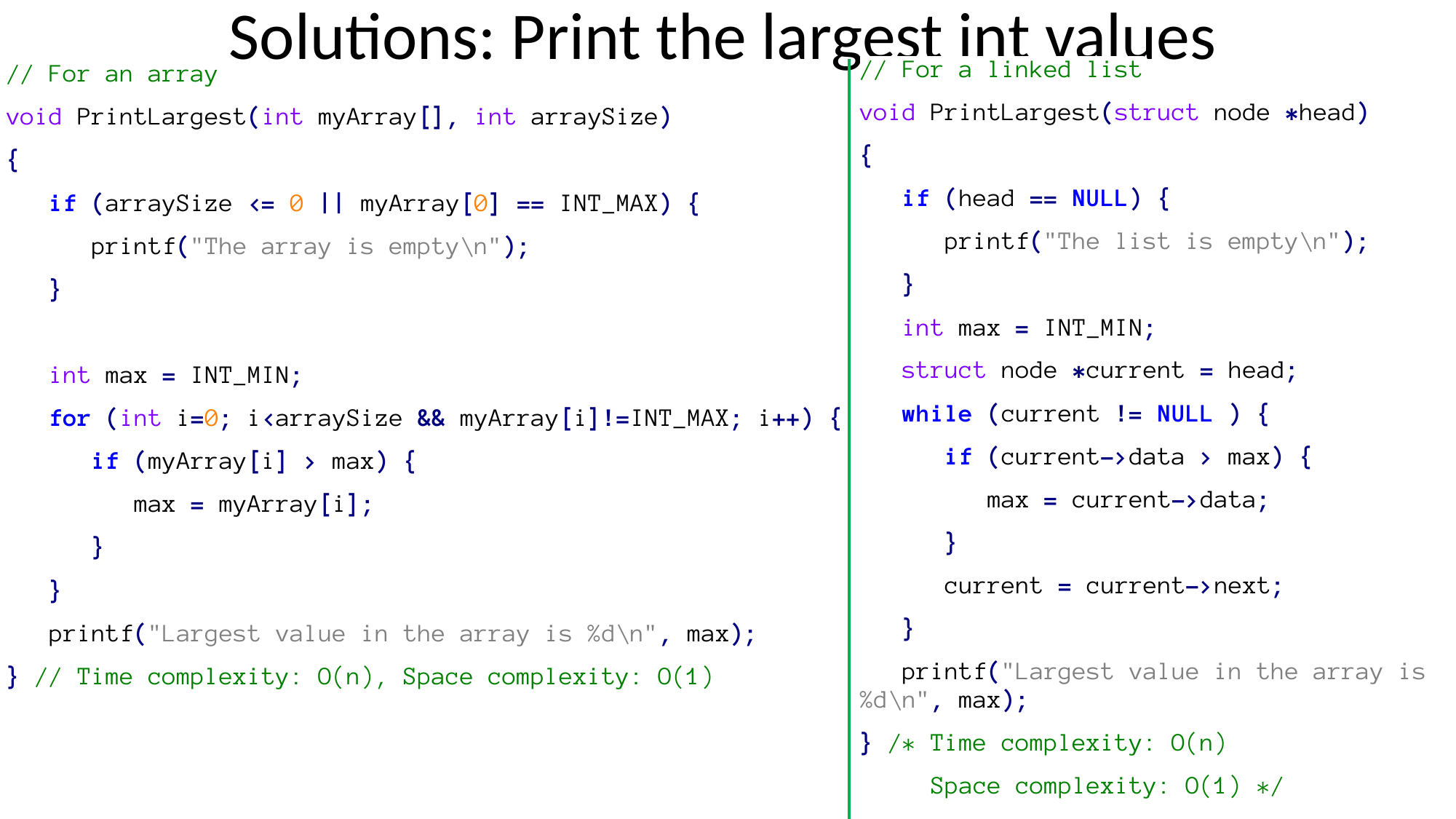

# Solutions: Print the largest int values
// For a linked list
void PrintLargest(struct node *head)
{
   if (head == NULL) {
      printf("The list is empty\n");
   }
   int max = INT_MIN;
   struct node *current = head;
   while (current != NULL ) {
      if (current->data > max) {
         max = current->data;
      }
      current = current->next;
   }
   printf("Largest value in the array is %d\n", max);
} /* Time complexity: O(n)
     Space complexity: O(1) */
// For an array
void PrintLargest(int myArray[], int arraySize)
{
   if (arraySize <= 0 || myArray[0] == INT_MAX) {
      printf("The array is empty\n");
   }

   int max = INT_MIN;
   for (int i=0; i<arraySize && myArray[i]!=INT_MAX; i++) {
      if (myArray[i] > max) {
         max = myArray[i];
      }
   }
   printf("Largest value in the array is %d\n", max);
} // Time complexity: O(n), Space complexity: O(1)